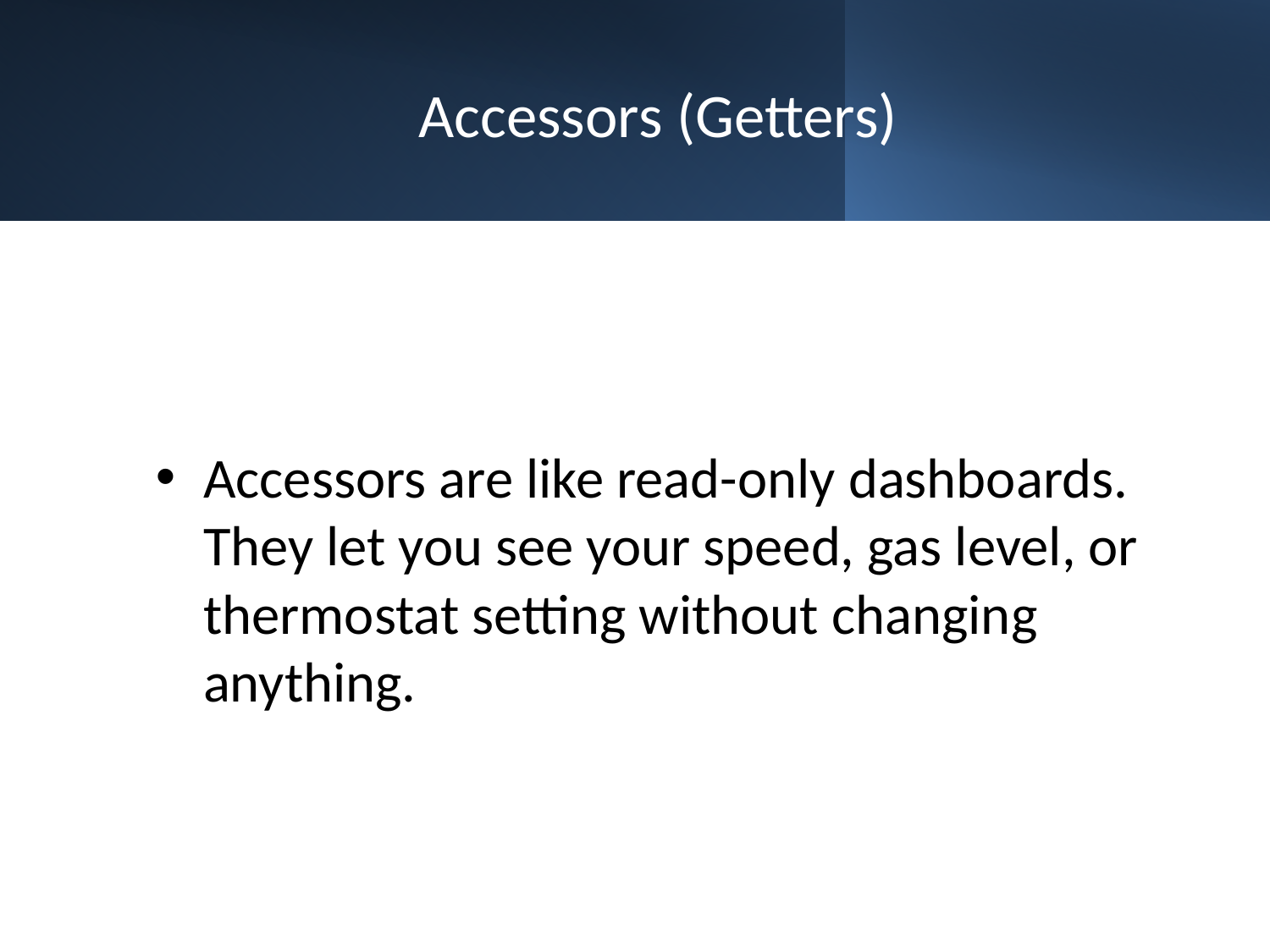

# Accessors (Getters)
Accessors are like read-only dashboards. They let you see your speed, gas level, or thermostat setting without changing anything.